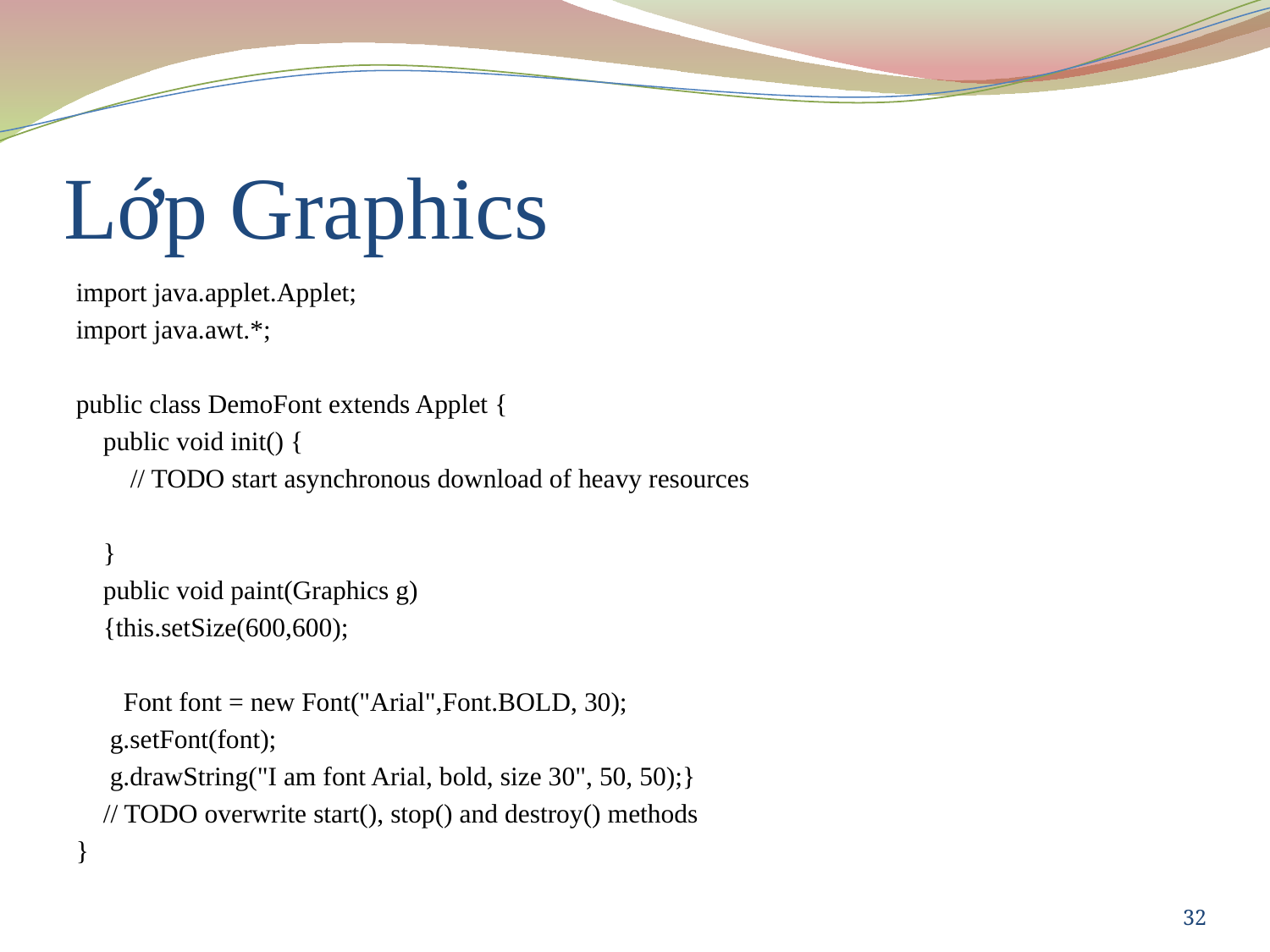

# Lớp Graphics
import java.applet.Applet;
import java.awt.*;

public class DemoFont extends Applet {
    public void init() {
        // TODO start asynchronous download of heavy resources

    }
    public void paint(Graphics g)
    {this.setSize(600,600);

       Font font = new Font("Arial",Font.BOLD, 30);
     g.setFont(font);
     g.drawString("I am font Arial, bold, size 30", 50, 50);}
    // TODO overwrite start(), stop() and destroy() methods
}
32